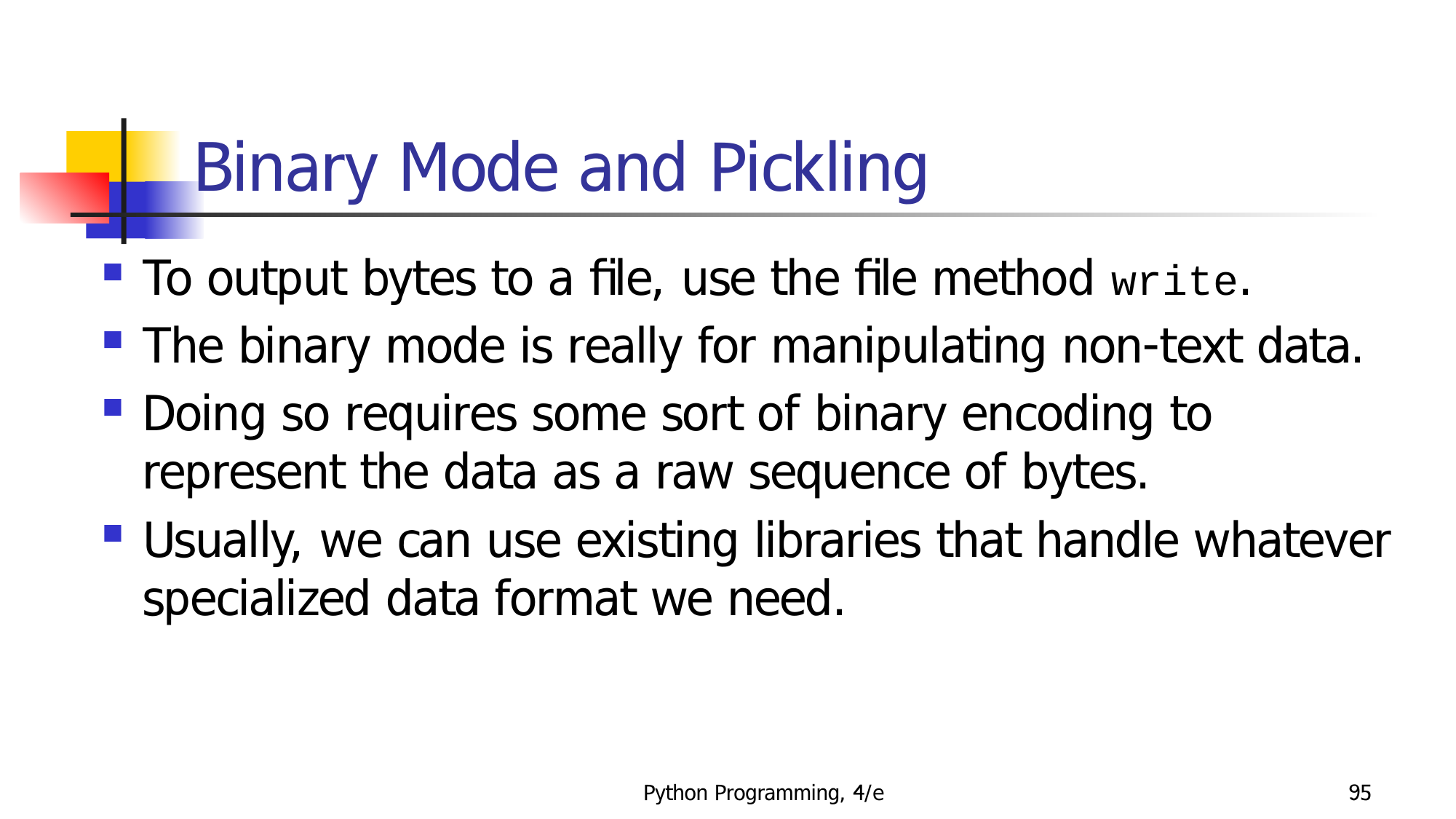

# Binary Mode and Pickling
To output bytes to a file, use the file method write.
The binary mode is really for manipulating non-text data.
Doing so requires some sort of binary encoding to represent the data as a raw sequence of bytes.
Usually, we can use existing libraries that handle whatever specialized data format we need.
Python Programming, 4/e
95